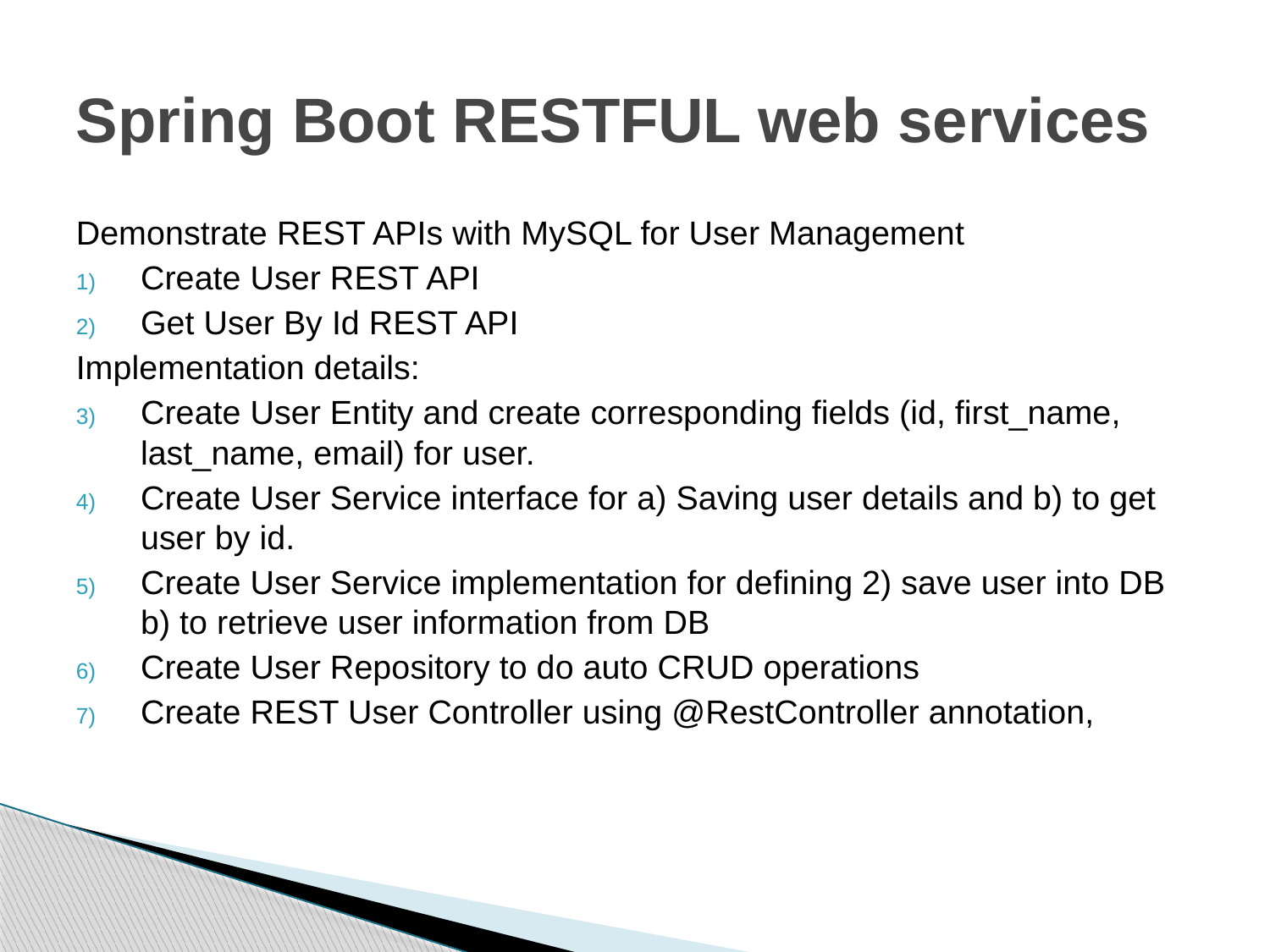

# Spring Boot RESTFUL web services
Demonstrate REST APIs with MySQL for User Management
Create User REST API
Get User By Id REST API
Implementation details:
Create User Entity and create corresponding fields (id, first_name, last_name, email) for user.
Create User Service interface for a) Saving user details and b) to get user by id.
Create User Service implementation for defining 2) save user into DB b) to retrieve user information from DB
Create User Repository to do auto CRUD operations
Create REST User Controller using @RestController annotation,